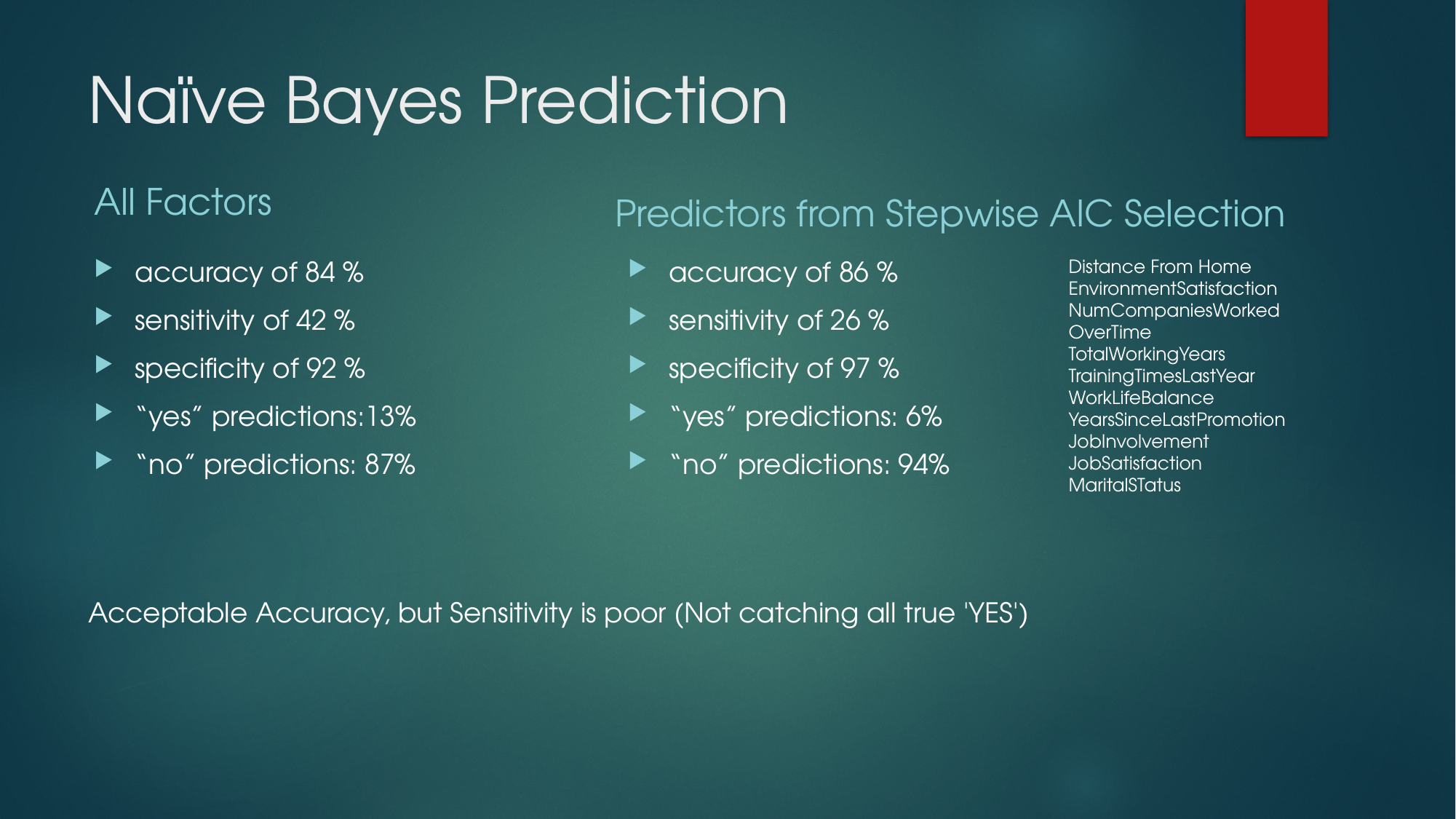

# Naïve Bayes Prediction
All Factors
Predictors from Stepwise AIC Selection
accuracy of 84 %
sensitivity of 42 %
specificity of 92 %
“yes” predictions:13%
“no” predictions: 87%

accuracy of 86 %
sensitivity of 26 %
specificity of 97 %
“yes” predictions: 6%
“no” predictions: 94%

Distance From Home
EnvironmentSatisfaction
NumCompaniesWorked
OverTime
TotalWorkingYears
TrainingTimesLastYear
WorkLifeBalance
YearsSinceLastPromotion
JobInvolvement
JobSatisfaction
MaritalSTatus

Acceptable Accuracy, but Sensitivity is poor (Not catching all true 'YES')